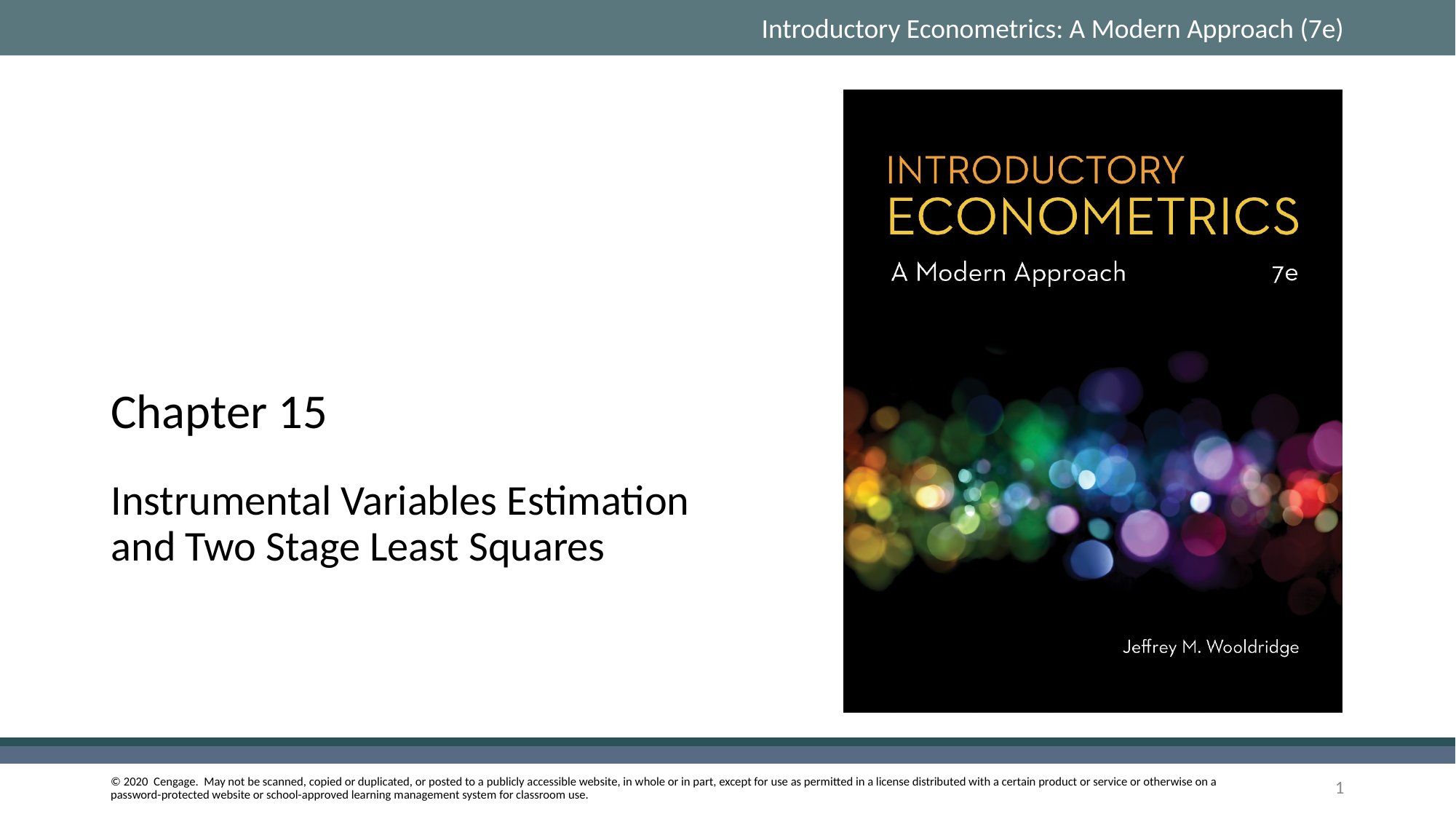

# Chapter 15
Instrumental Variables Estimation and Two Stage Least Squares
1